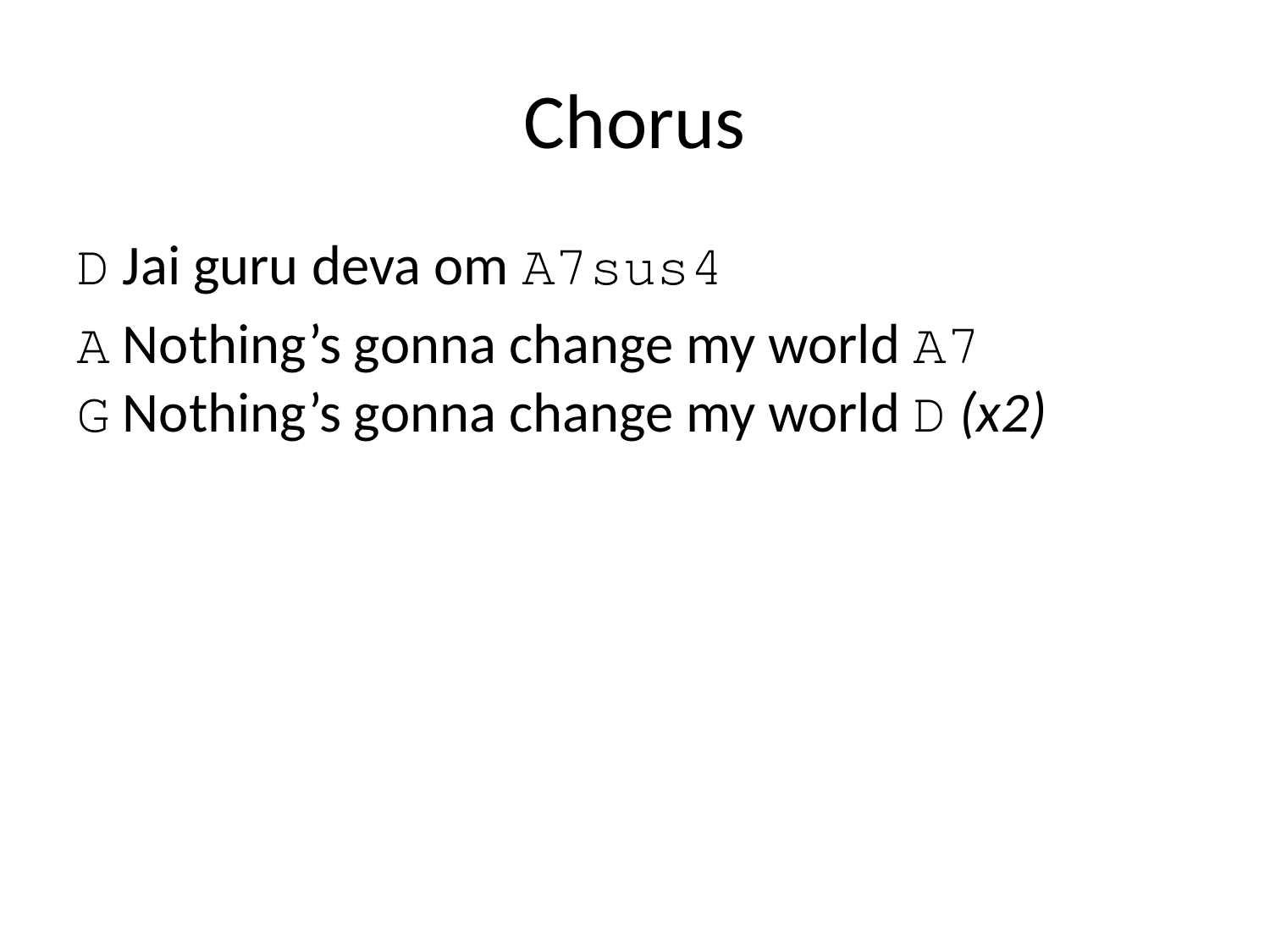

# Chorus
D Jai guru deva om A7sus4
A Nothing’s gonna change my world A7
G Nothing’s gonna change my world D (x2)